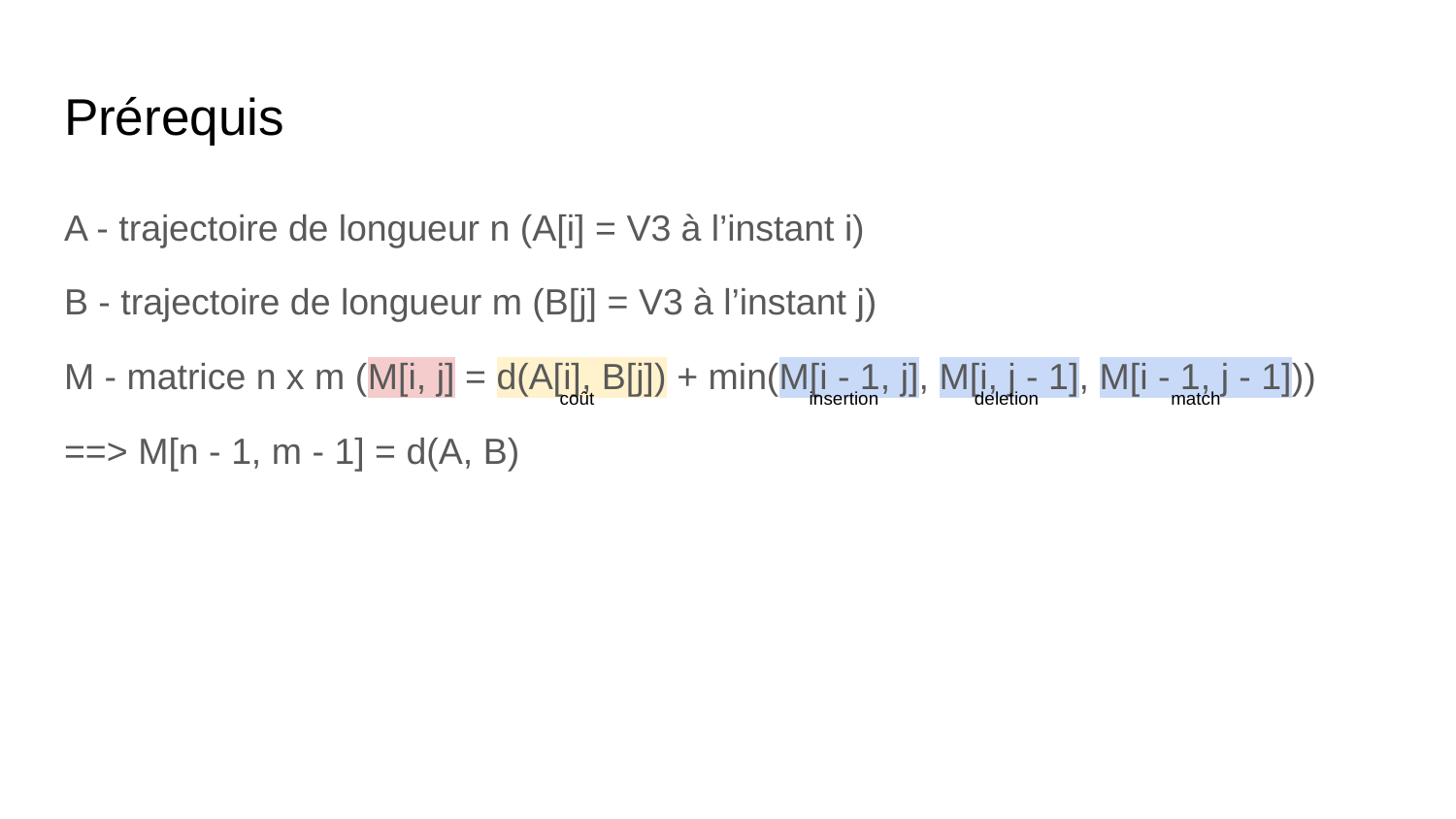

# Prérequis
A - trajectoire de longueur n (A[i] = V3 à l’instant i)
B - trajectoire de longueur m (B[j] = V3 à l’instant j)
M - matrice n x m (M[i, j] = d(A[i], B[j]) + min(M[i - 1, j], M[i, j - 1], M[i - 1, j - 1]))
==> M[n - 1, m - 1] = d(A, B)
coût
insertion
deletion
match